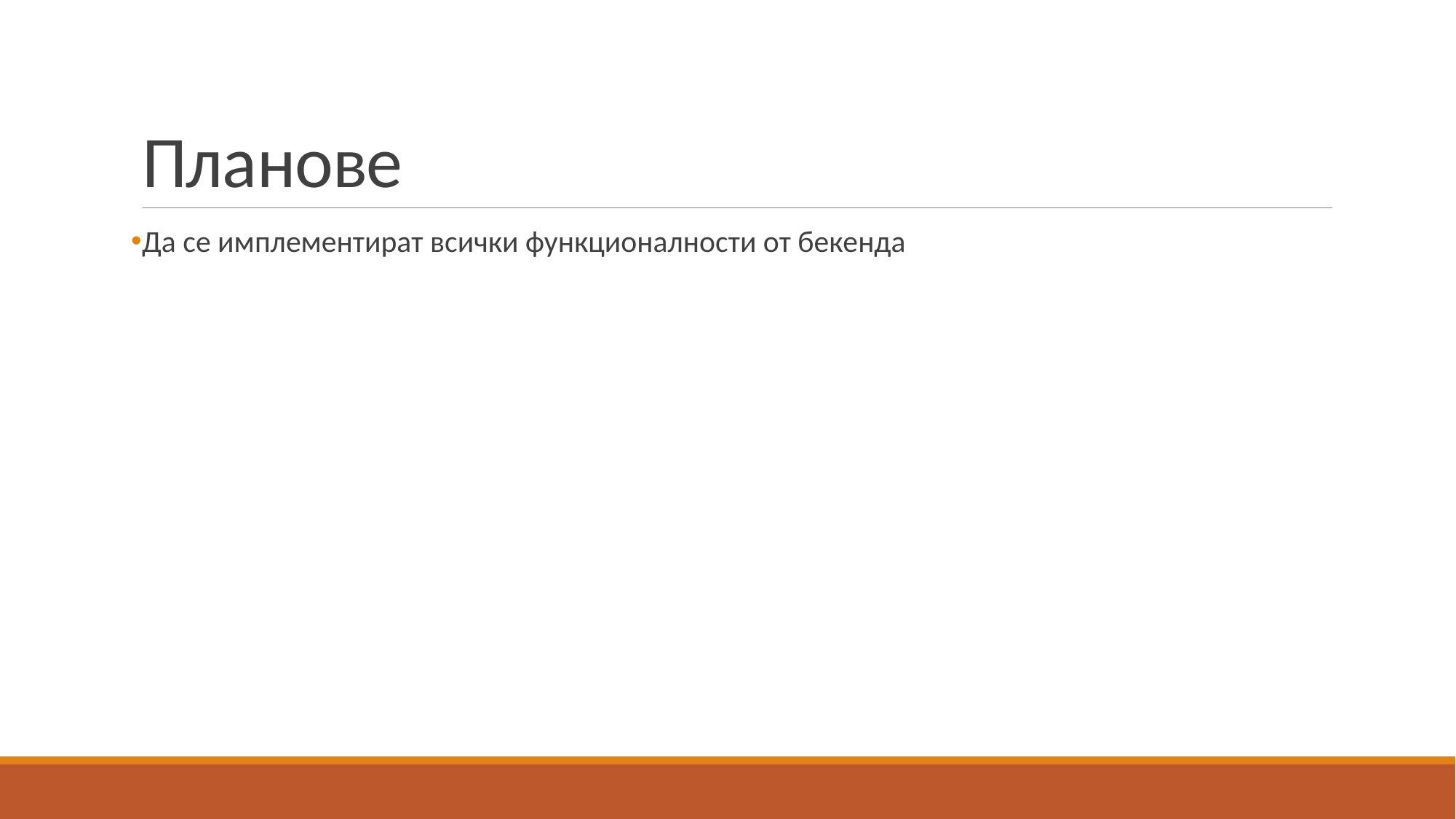

# Планове
Да се имплементират всички функционалности от бекенда